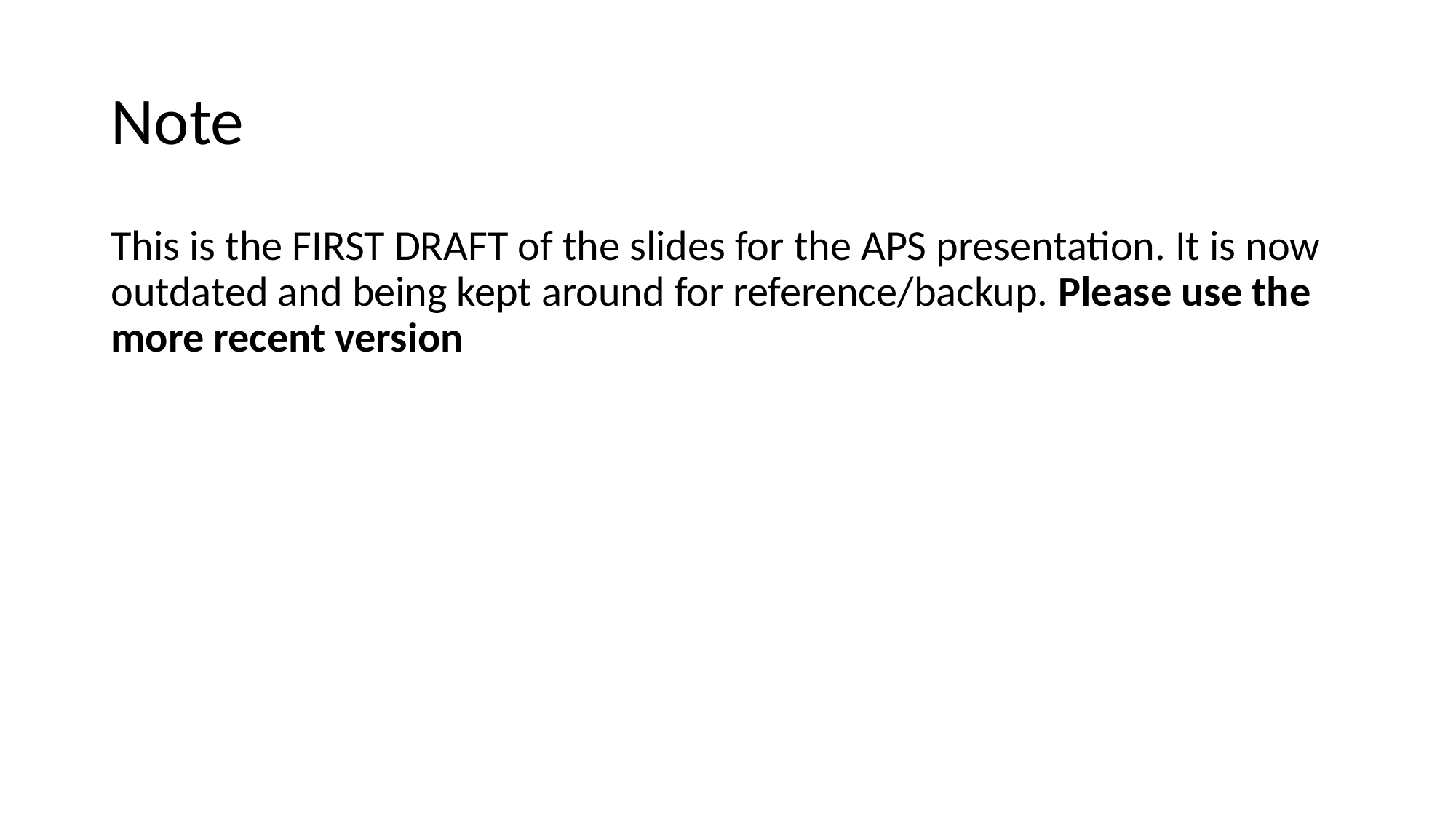

# Note
This is the FIRST DRAFT of the slides for the APS presentation. It is now outdated and being kept around for reference/backup. Please use the more recent version